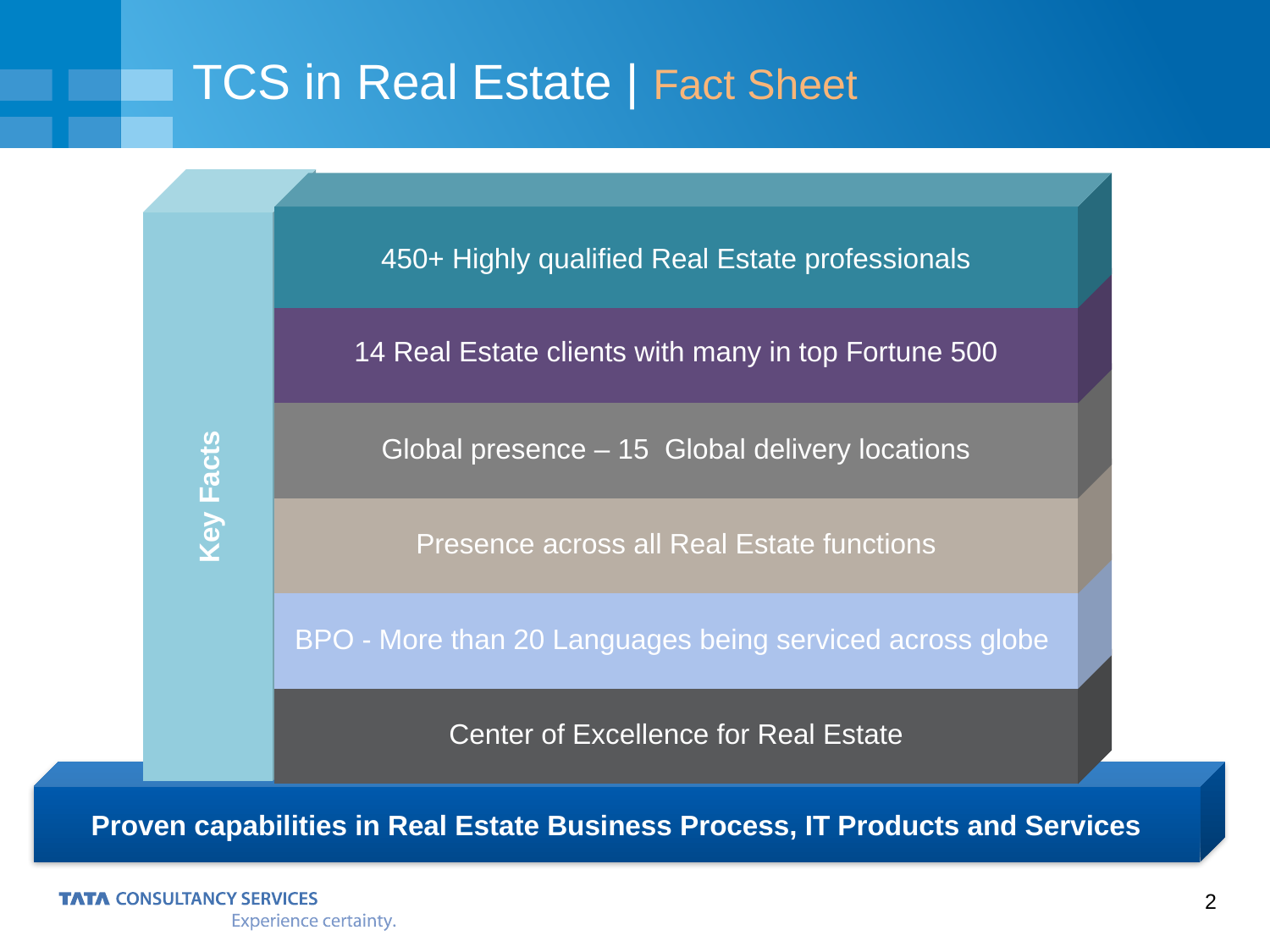

# TCS in Real Estate | Fact Sheet
Key Facts
450+ Highly qualified Real Estate professionals
14 Real Estate clients with many in top Fortune 500
Global presence – 15  Global delivery locations
Presence across all Real Estate functions
BPO - More than 20 Languages being serviced across globe
Center of Excellence for Real Estate
Proven capabilities in Real Estate Business Process, IT Products and Services